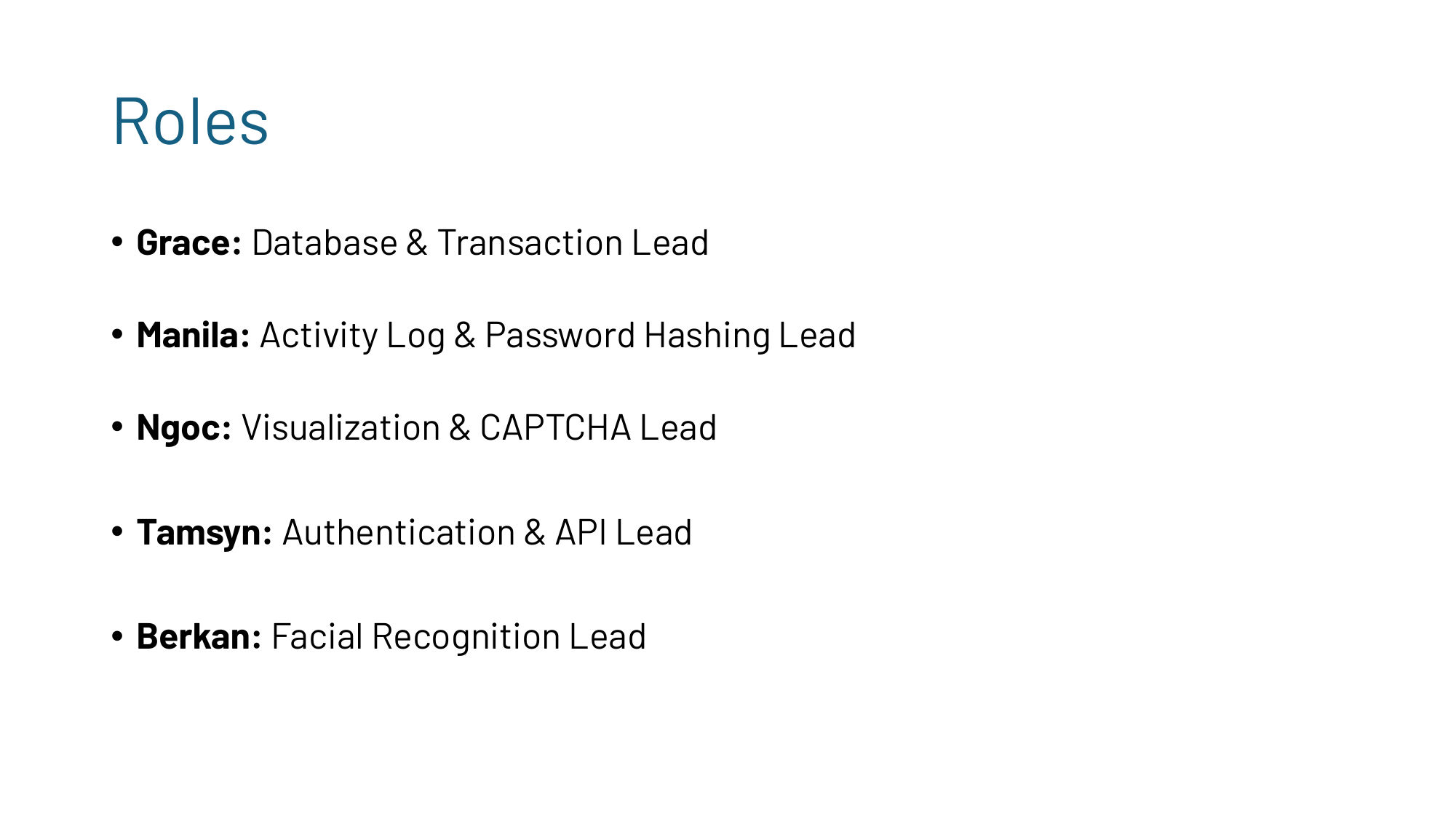

# Roles
Grace: Database & Transaction Lead

Manila: Activity Log & Password Hashing Lead

Ngoc: Visualization & CAPTCHA Lead

Tamsyn: Authentication & API Lead

Berkan: Facial Recognition Lead